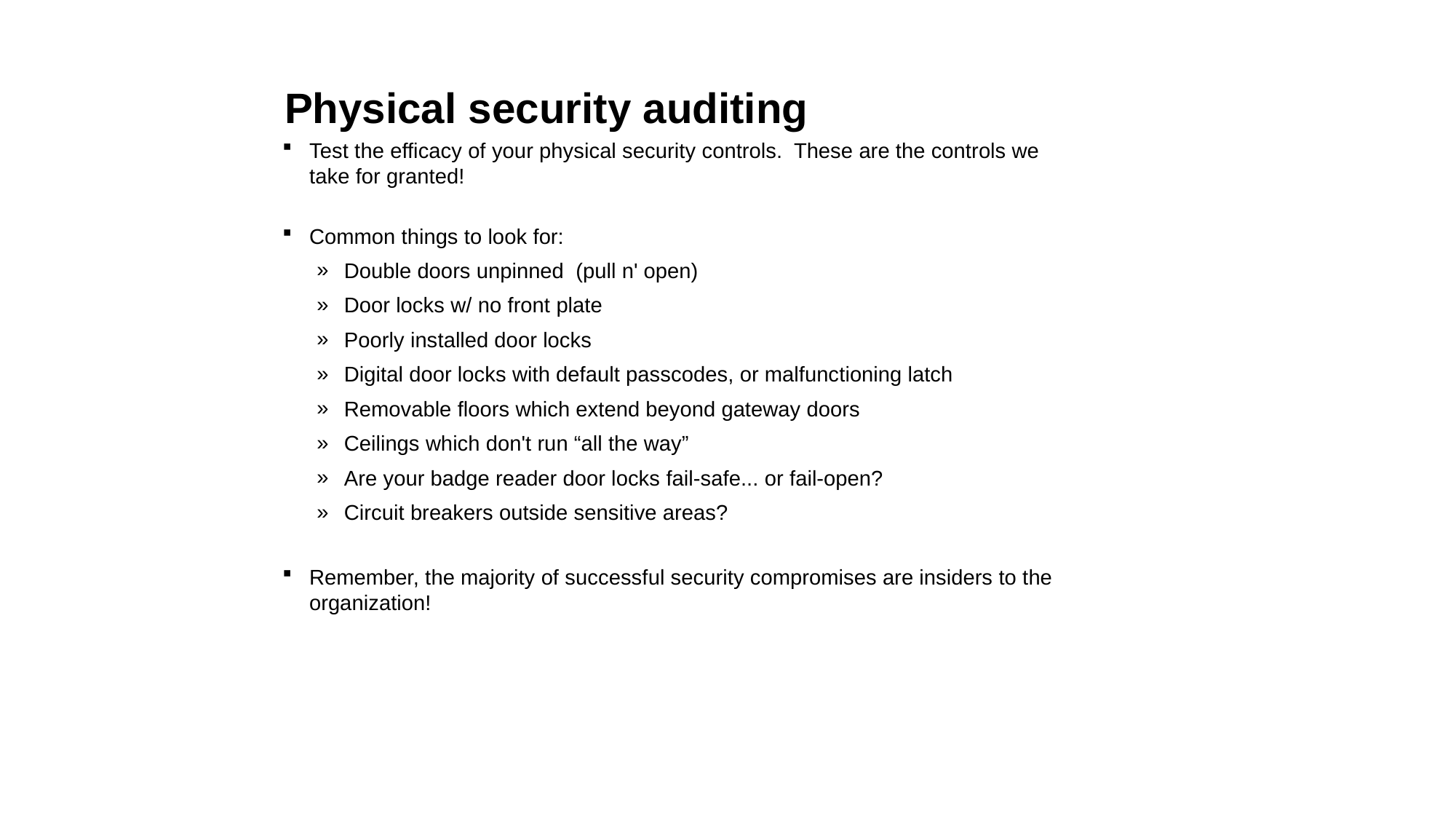

Physical security auditing
Test the efficacy of your physical security controls.  These are the controls we take for granted!

Common things to look for:
Double doors unpinned  (pull n' open)
Door locks w/ no front plate
Poorly installed door locks
Digital door locks with default passcodes, or malfunctioning latch
Removable floors which extend beyond gateway doors
Ceilings which don't run “all the way”
Are your badge reader door locks fail-safe... or fail-open?
Circuit breakers outside sensitive areas?

Remember, the majority of successful security compromises are insiders to the organization!